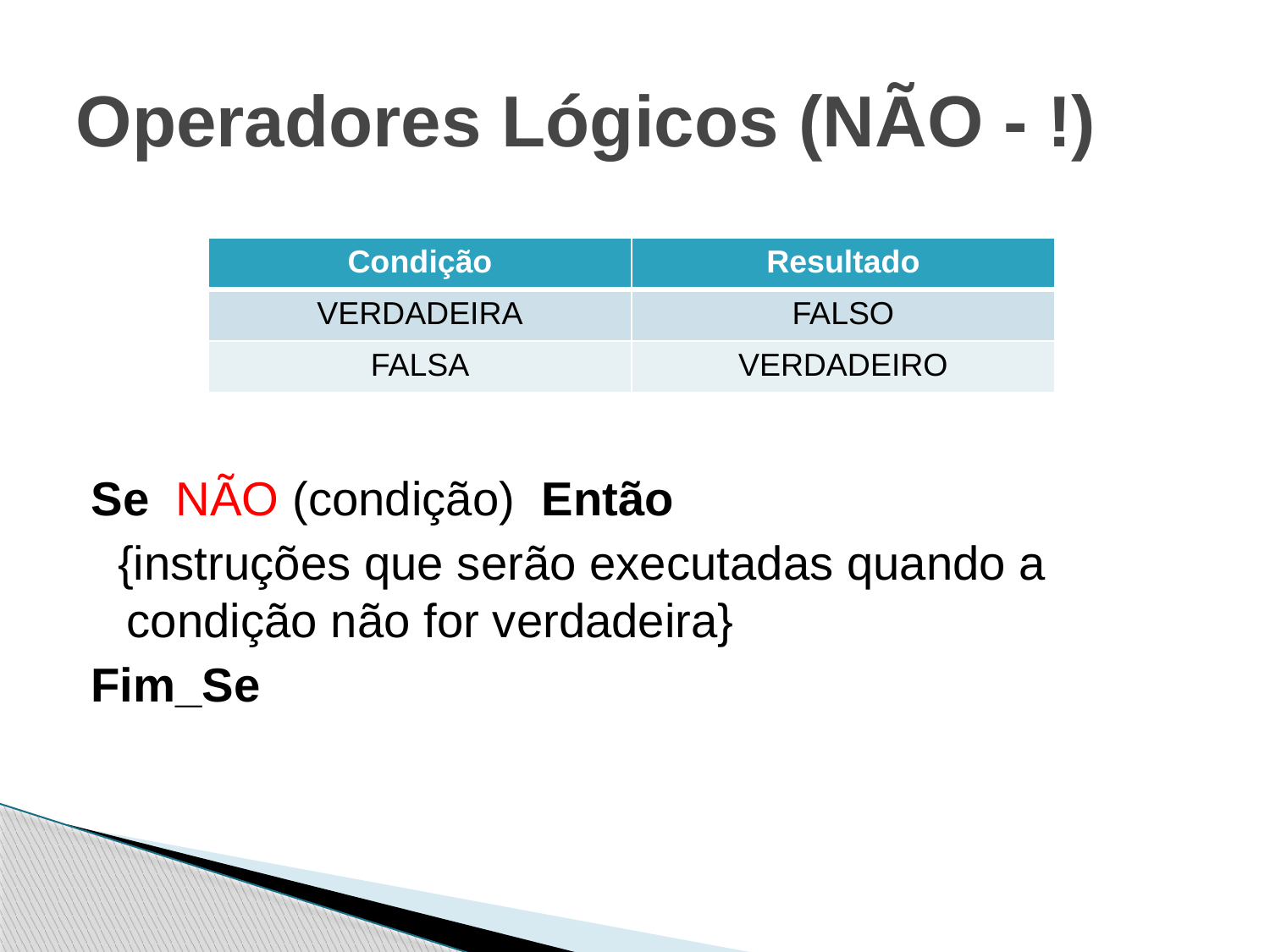

# Operadores Lógicos (NÃO - !)

Se  NÃO (condição)  Então
  {instruções que serão executadas quando a condição não for verdadeira}
Fim_Se

| Condição | Resultado |
| --- | --- |
| VERDADEIRA | FALSO |
| FALSA | VERDADEIRO |